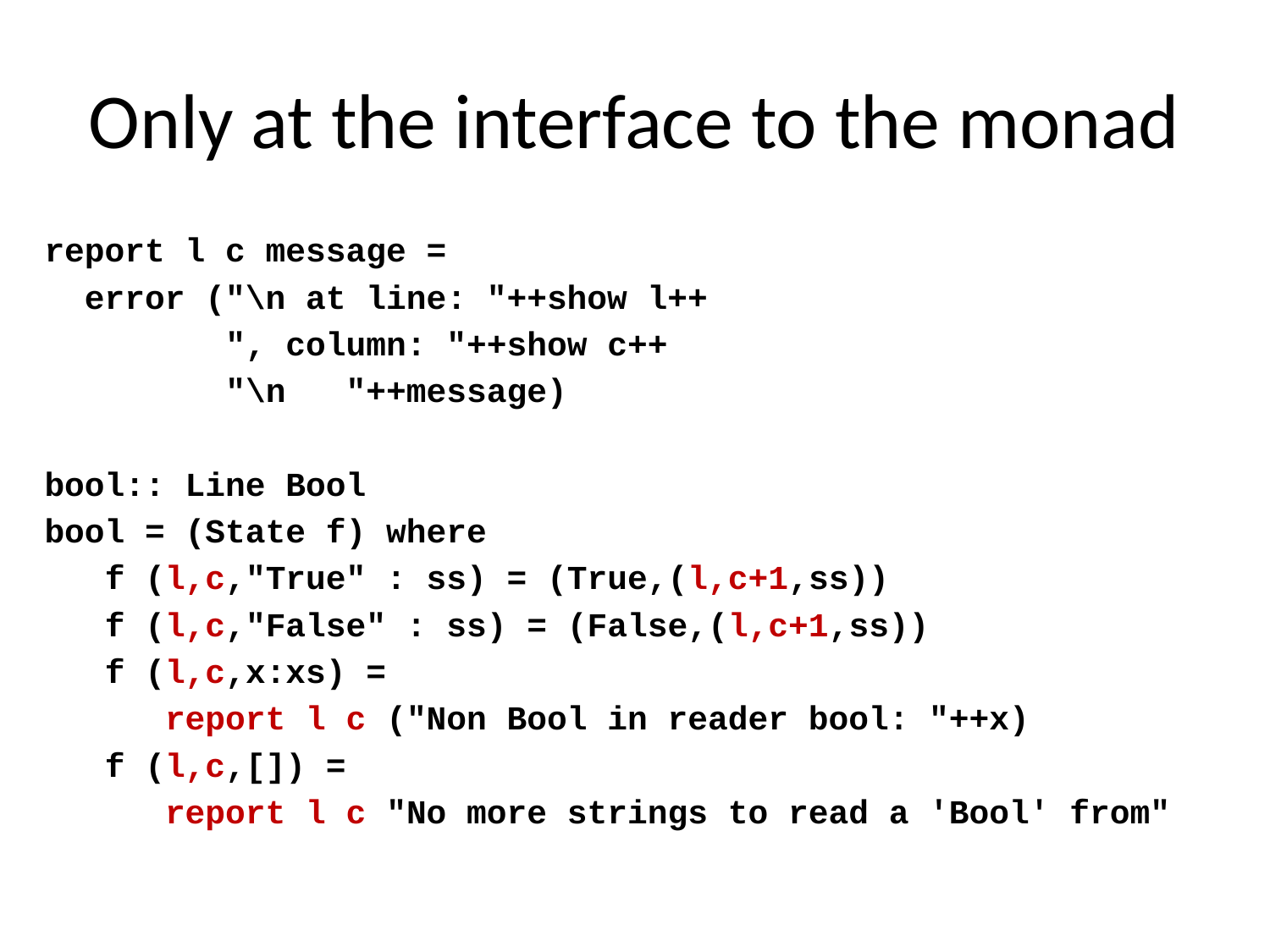

# Only at the interface to the monad
report l c message =
  error ("\n at line: "++show l++
         ", column: "++show c++
         "\n   "++message)

bool:: Line Bool
bool = (State f) where
   f (l,c,"True" : ss) = (True,(l,c+1,ss))
   f (l,c,"False" : ss) = (False,(l,c+1,ss))
   f (l,c,x:xs) =
      report l c ("Non Bool in reader bool: "++x)
   f (l,c,[]) =
      report l c "No more strings to read a 'Bool' from"